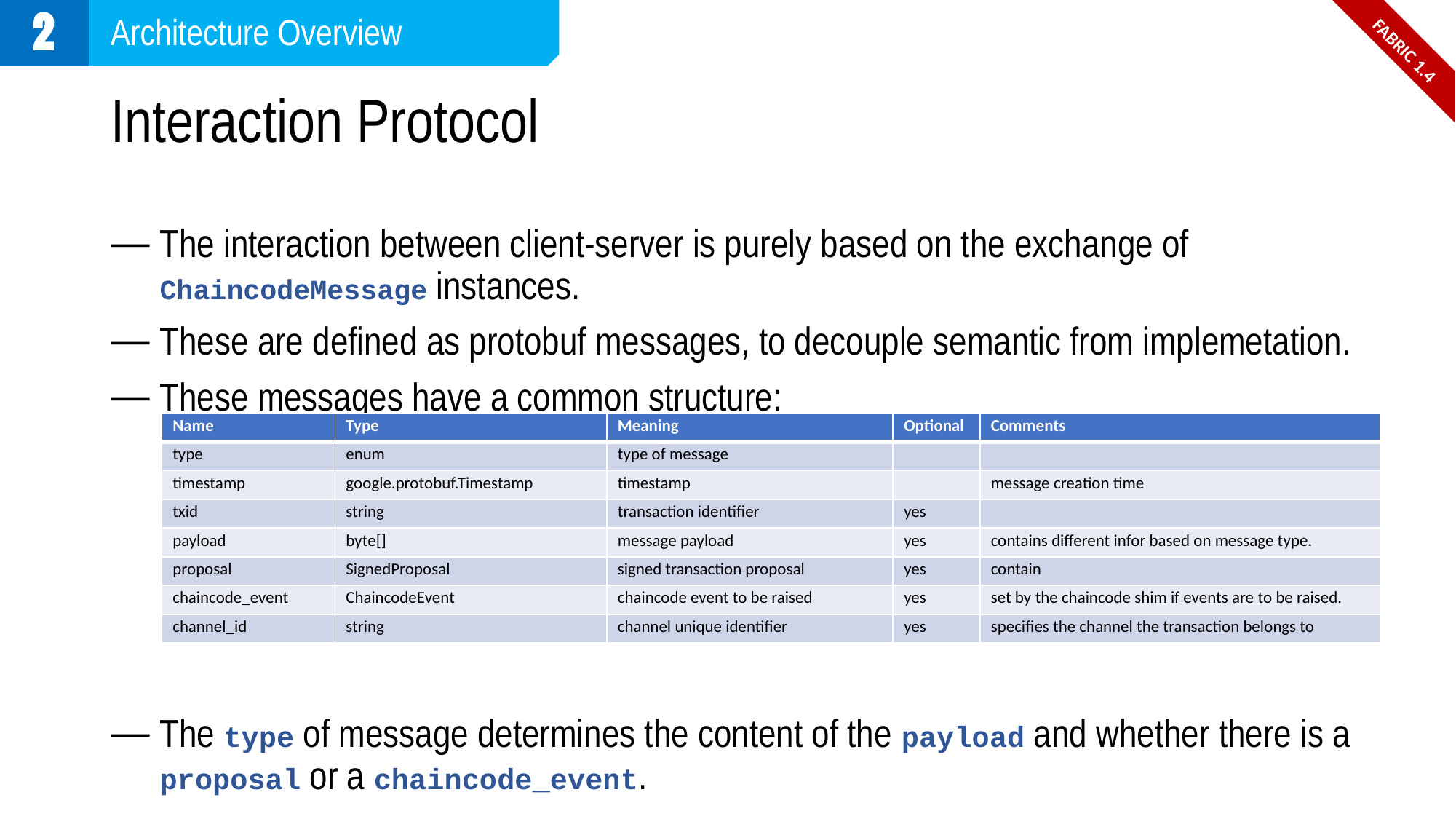

2
Architecture Overview
FABRIC 1.4
# Interaction Protocol
The interaction between client-server is purely based on the exchange of ChaincodeMessage instances.
These are defined as protobuf messages, to decouple semantic from implemetation.
These messages have a common structure:

The type of message determines the content of the payload and whether there is a proposal or a chaincode_event.

| Name | Type | Meaning | Optional | Comments |
| --- | --- | --- | --- | --- |
| type | enum | type of message |  |  |
| timestamp | google.protobuf.Timestamp | timestamp |  | message creation time |
| txid | string | transaction identifier | yes |  |
| payload | byte[] | message payload | yes | contains different infor based on message type. |
| proposal | SignedProposal | signed transaction proposal | yes | contain |
| chaincode\_event | ChaincodeEvent | chaincode event to be raised | yes | set by the chaincode shim if events are to be raised. |
| channel\_id | string | channel unique identifier | yes | specifies the channel the transaction belongs to |